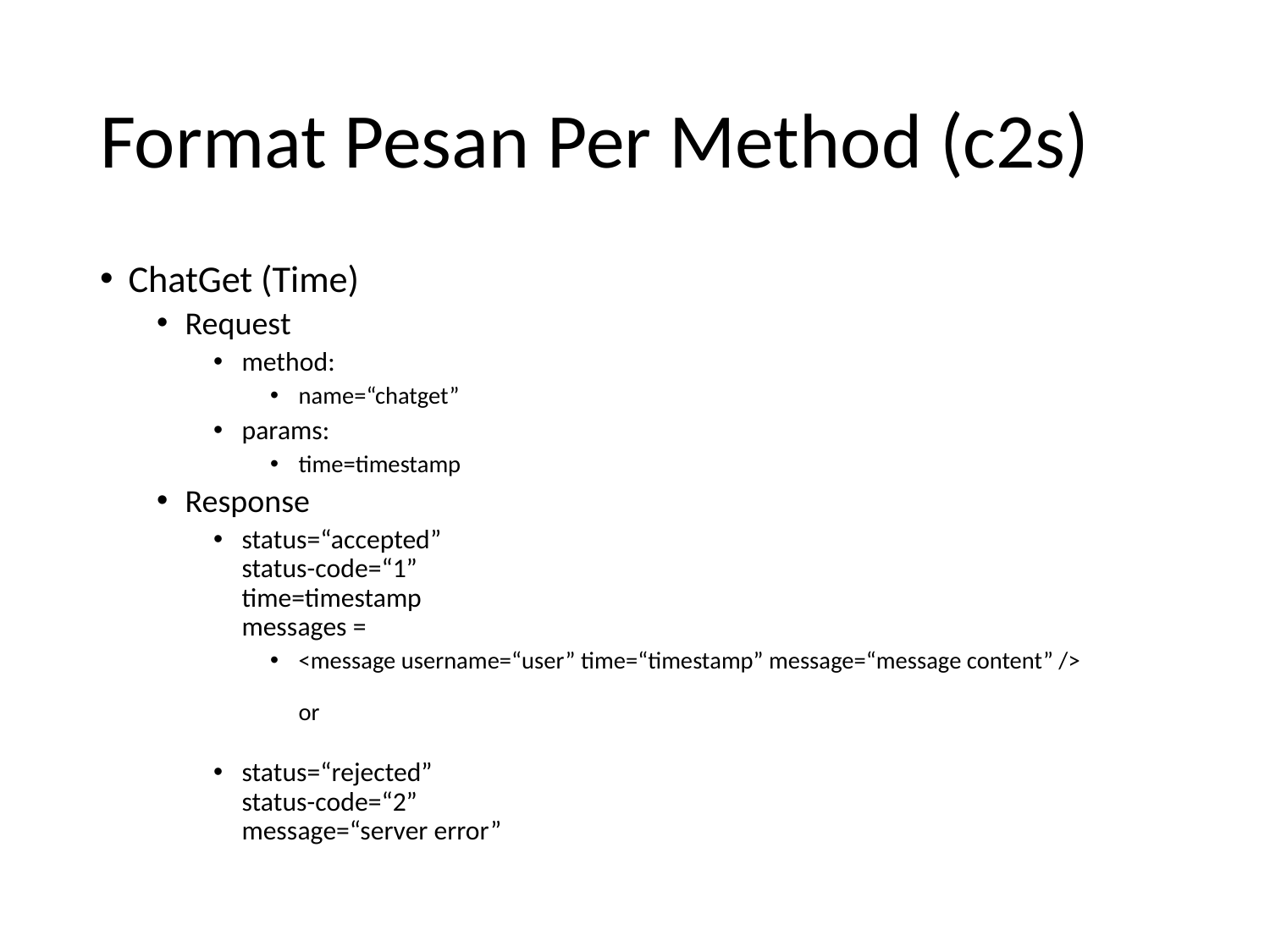

# Format Pesan Per Method (c2s)
ChatGet (Time)
Request
method:
name=“chatget”
params:
time=timestamp
Response
status=“accepted”
status-code=“1”
time=timestamp
messages =
<message username=“user” time=“timestamp” message=“message content” />
or
status=“rejected”
status-code=“2”
message=“server error”